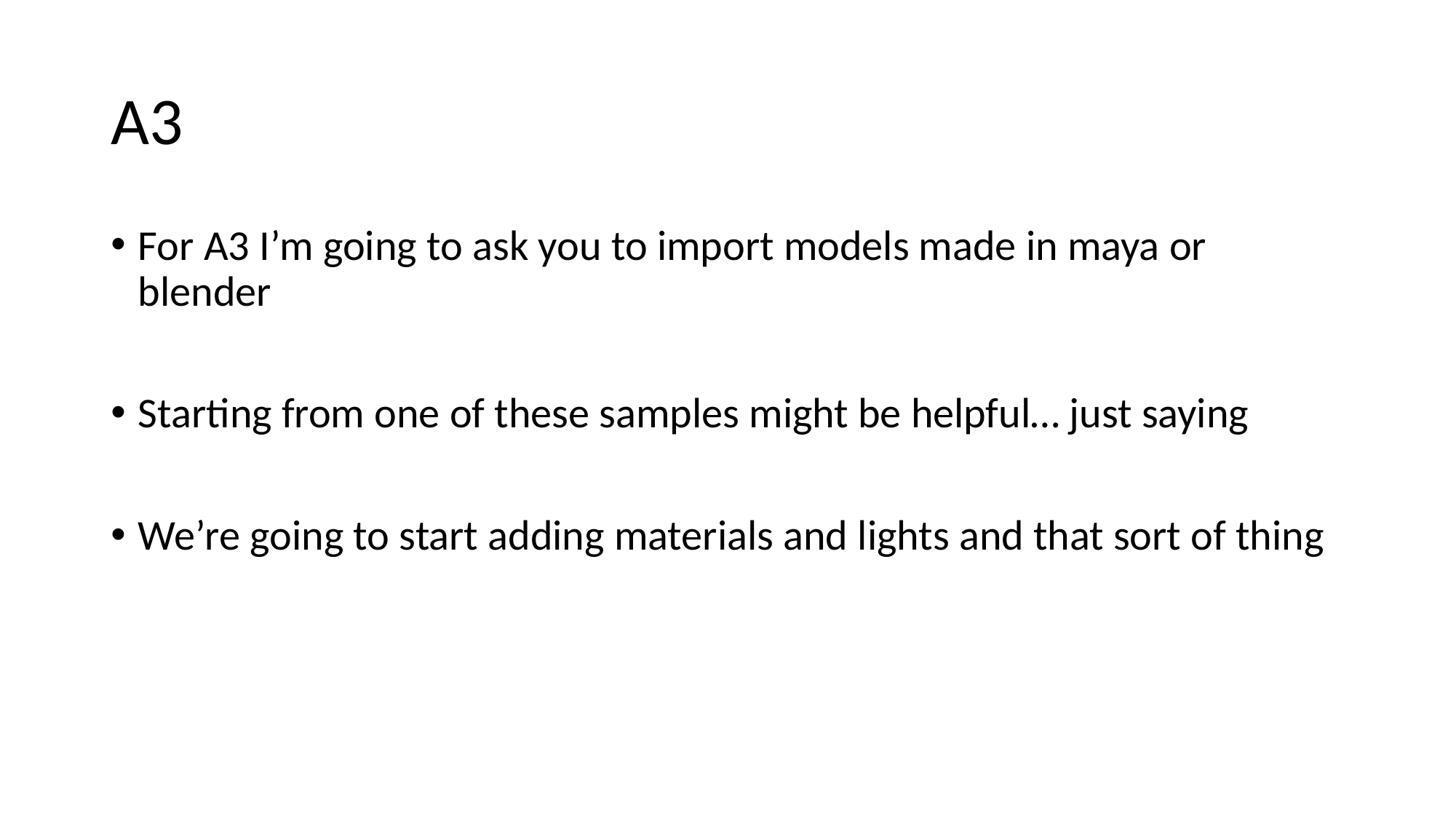

# A3
For A3 I’m going to ask you to import models made in maya or blender

Starting from one of these samples might be helpful… just saying

We’re going to start adding materials and lights and that sort of thing